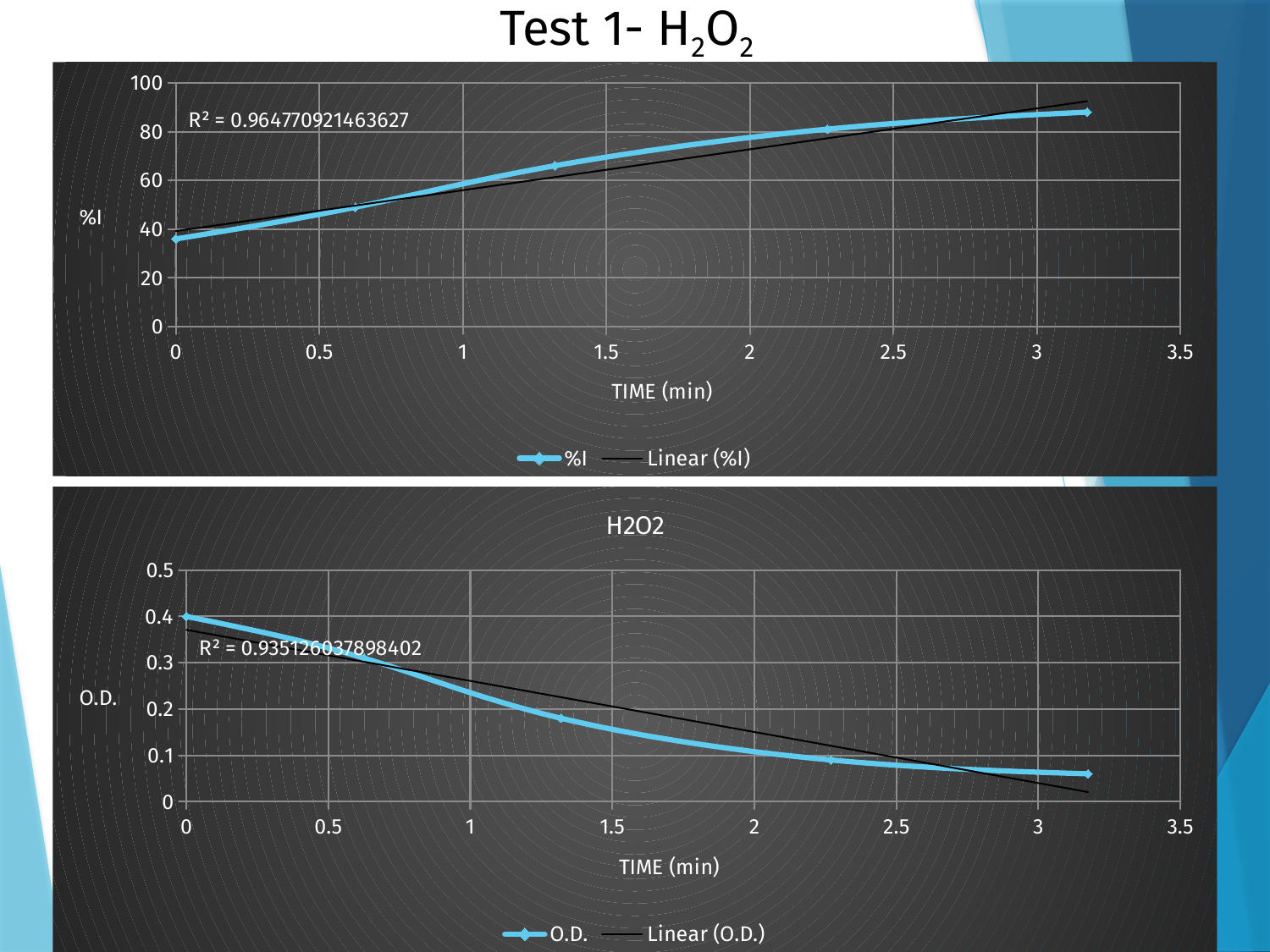

Test 1- H2O2

### Chart

| Category | %I |
|---|---|

### Chart: H2O2

| Category | O.D. |
|---|---|